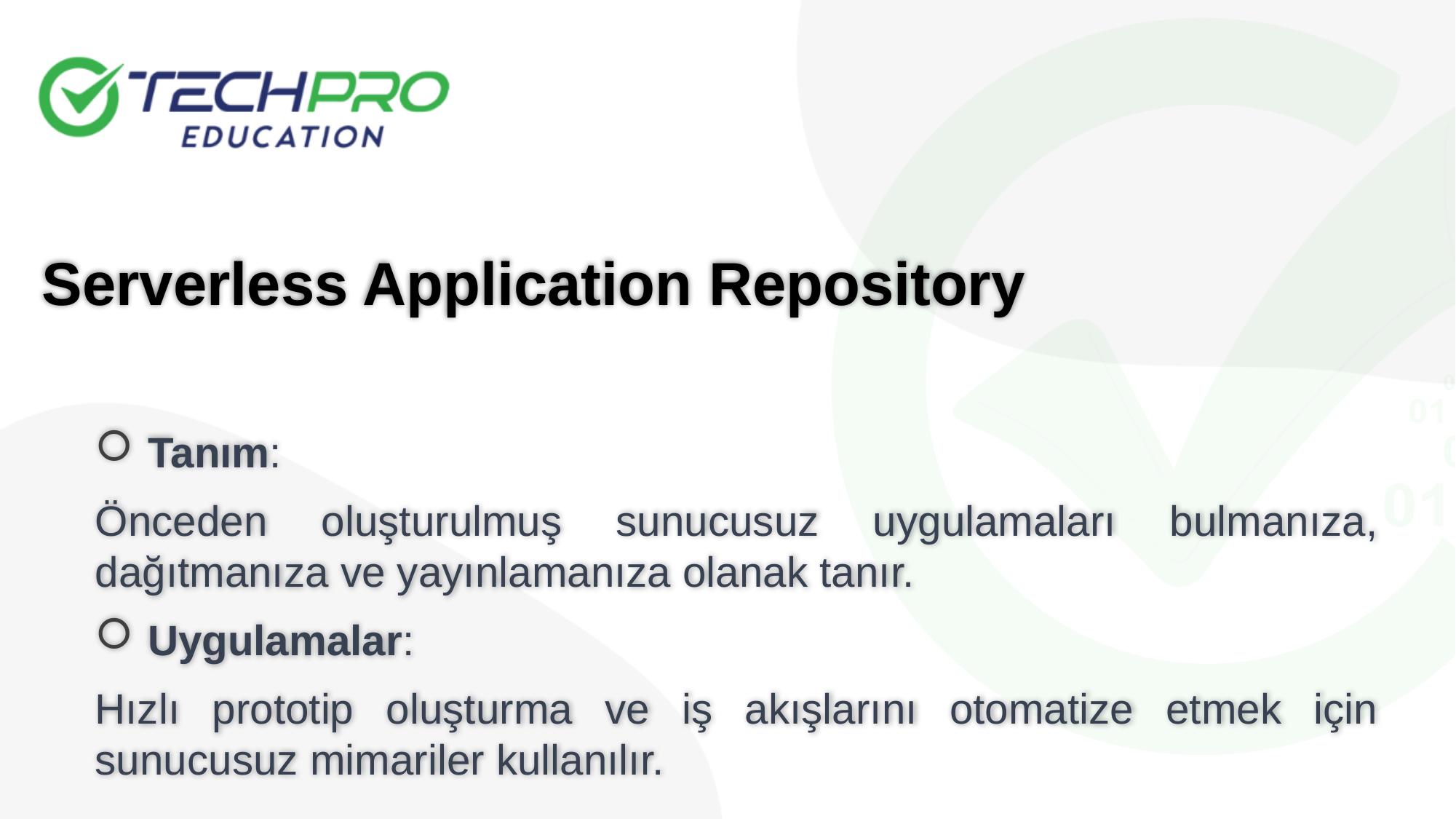

Serverless Application Repository
 Tanım:
Önceden oluşturulmuş sunucusuz uygulamaları bulmanıza, dağıtmanıza ve yayınlamanıza olanak tanır.
 Uygulamalar:
Hızlı prototip oluşturma ve iş akışlarını otomatize etmek için sunucusuz mimariler kullanılır.